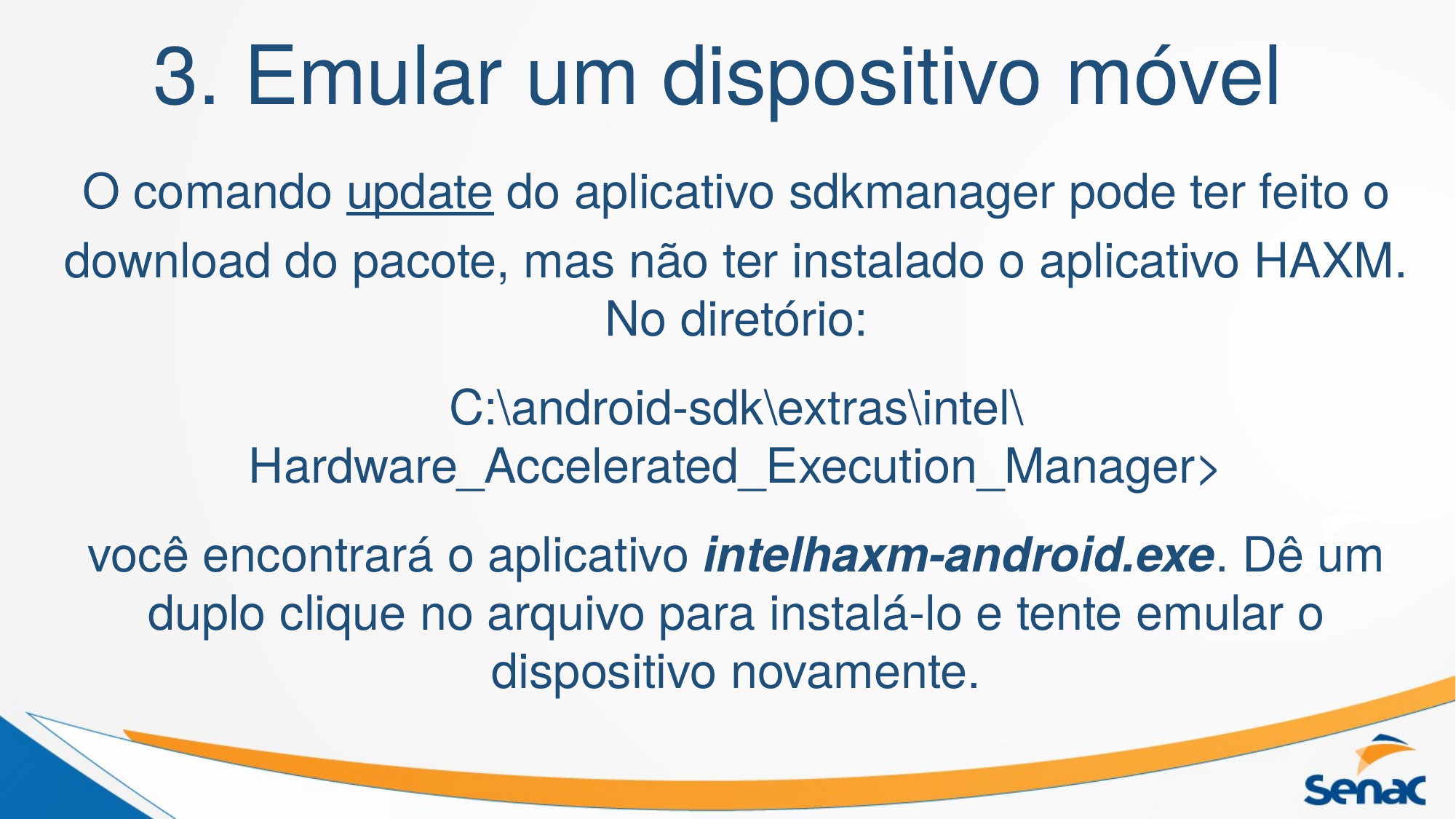

# 3. Emular um dispositivo móvel
O comando update do aplicativo sdkmanager pode ter feito o download do pacote, mas não ter instalado o aplicativo HAXM. No diretório:
C:\android-sdk\extras\intel\
Hardware_Accelerated_Execution_Manager>
você encontrará o aplicativo intelhaxm-android.exe. Dê um duplo clique no arquivo para instalá-lo e tente emular o dispositivo novamente.